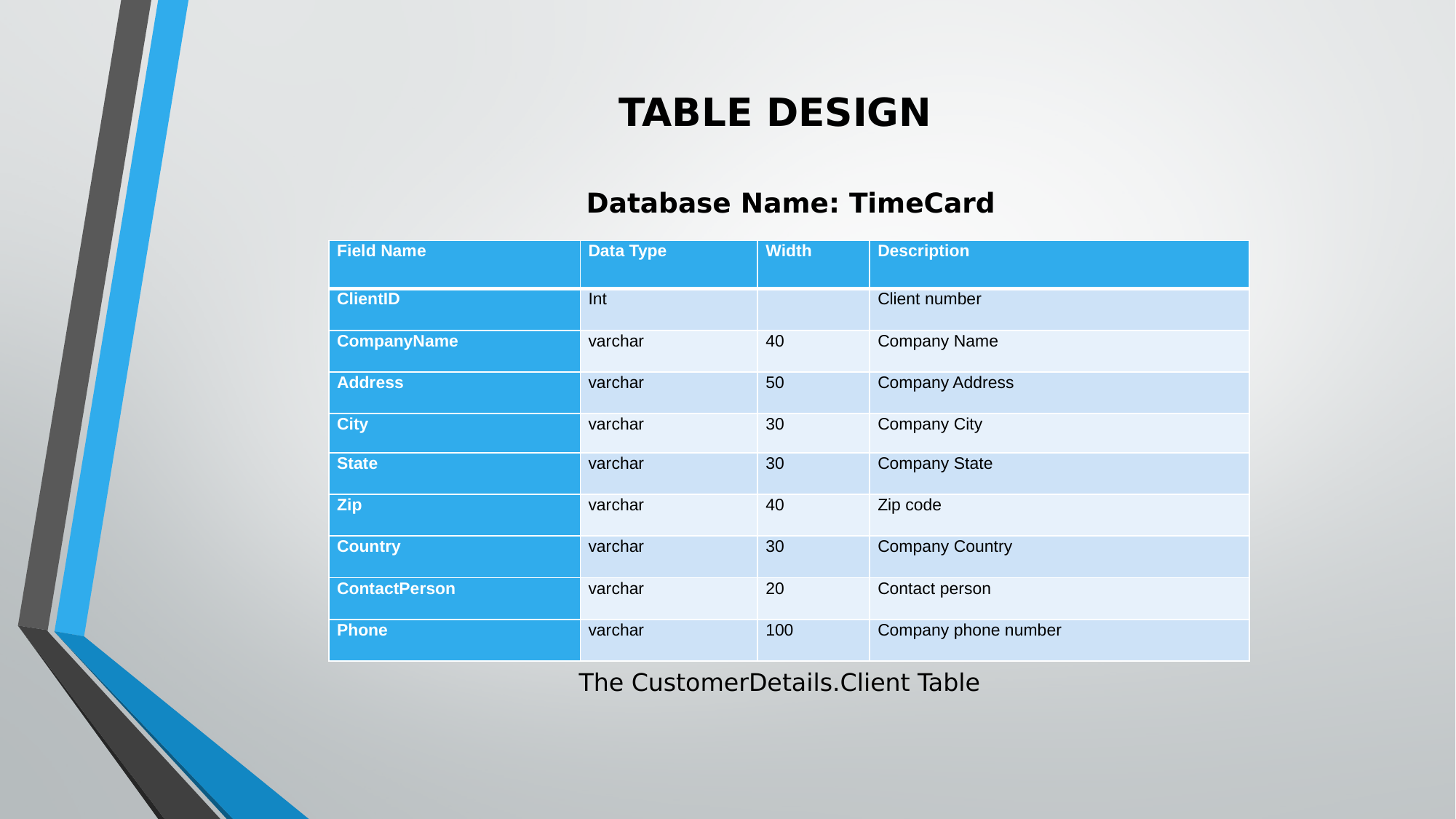

# TABLE DESIGN
Database Name: TimeCard

| Field Name | Data Type | Width | Description |
| --- | --- | --- | --- |
| ClientID | Int |  | Client number |
| CompanyName | varchar | 40 | Company Name |
| Address | varchar | 50 | Company Address |
| City | varchar | 30 | Company City |
| State | varchar | 30 | Company State |
| Zip | varchar | 40 | Zip code |
| Country | varchar | 30 | Company Country |
| ContactPerson | varchar | 20 | Contact person |
| Phone | varchar | 100 | Company phone number |
The CustomerDetails.Client Table